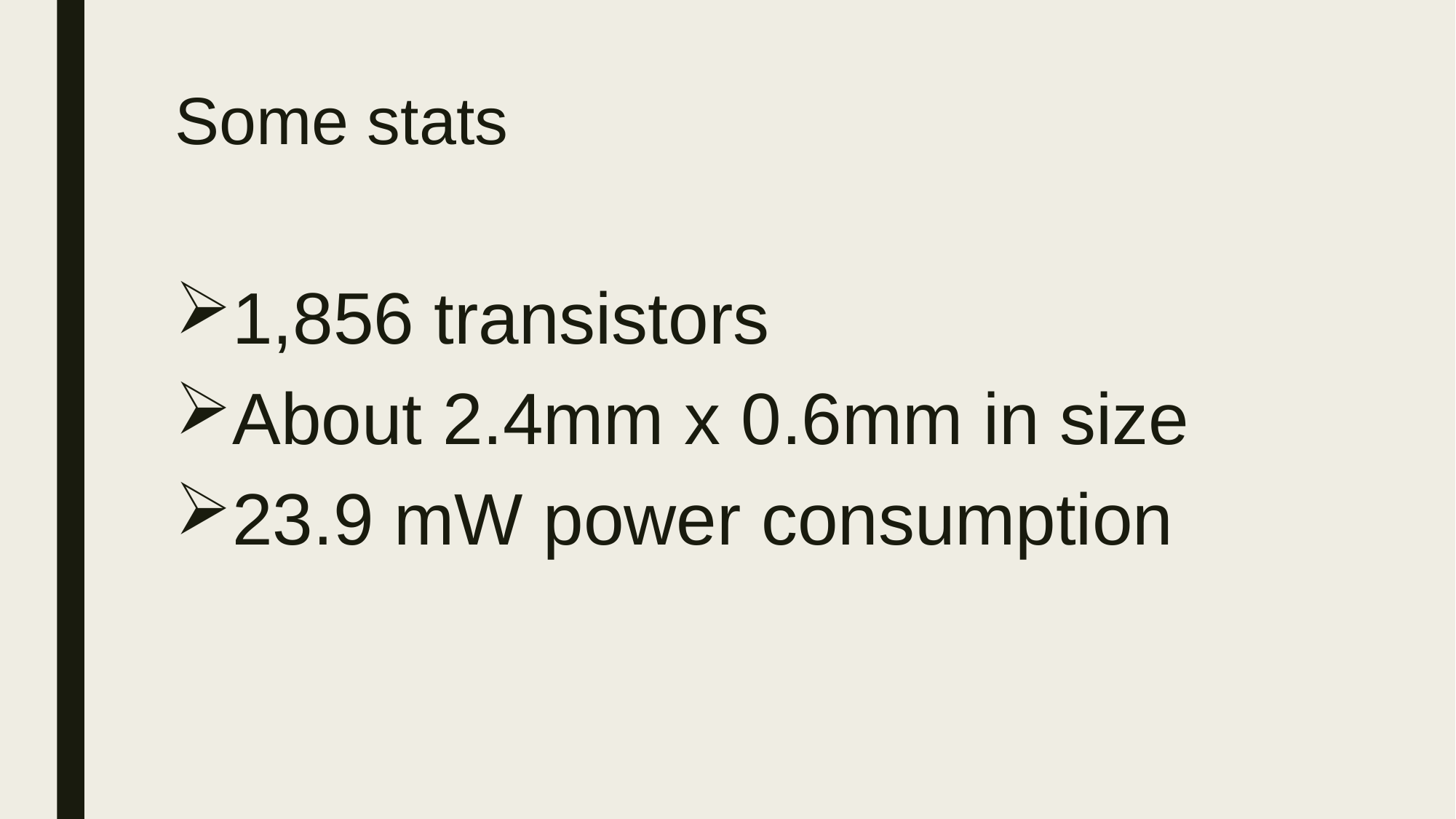

# Some stats
1,856 transistors
About 2.4mm x 0.6mm in size
23.9 mW power consumption